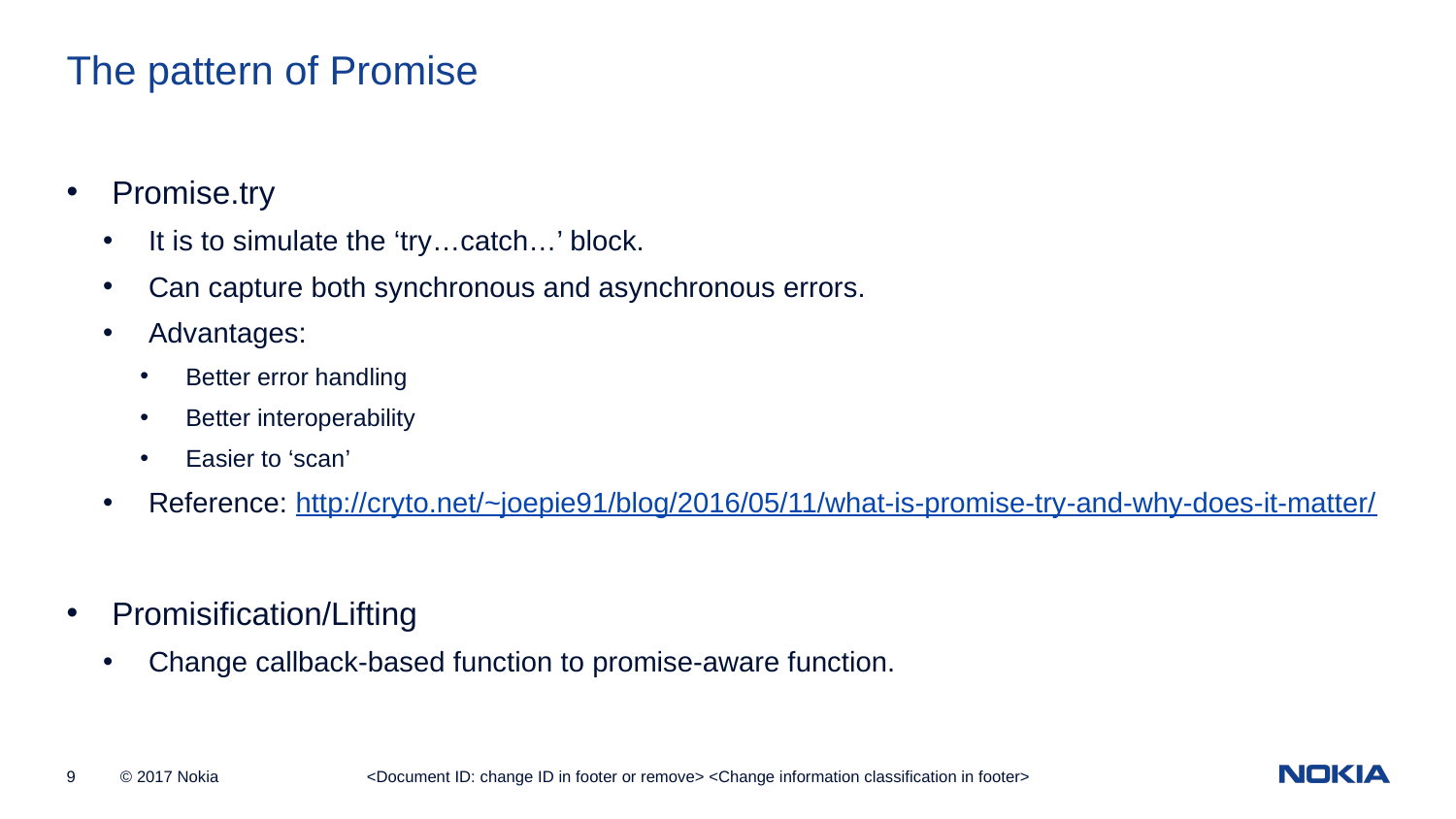

The pattern of Promise

Promise.try
It is to simulate the ‘try…catch…’ block.
Can capture both synchronous and asynchronous errors.
Advantages:
Better error handling
Better interoperability
Easier to ‘scan’
Reference: http://cryto.net/~joepie91/blog/2016/05/11/what-is-promise-try-and-why-does-it-matter/

Promisification/Lifting
Change callback-based function to promise-aware function.

<Document ID: change ID in footer or remove> <Change information classification in footer>